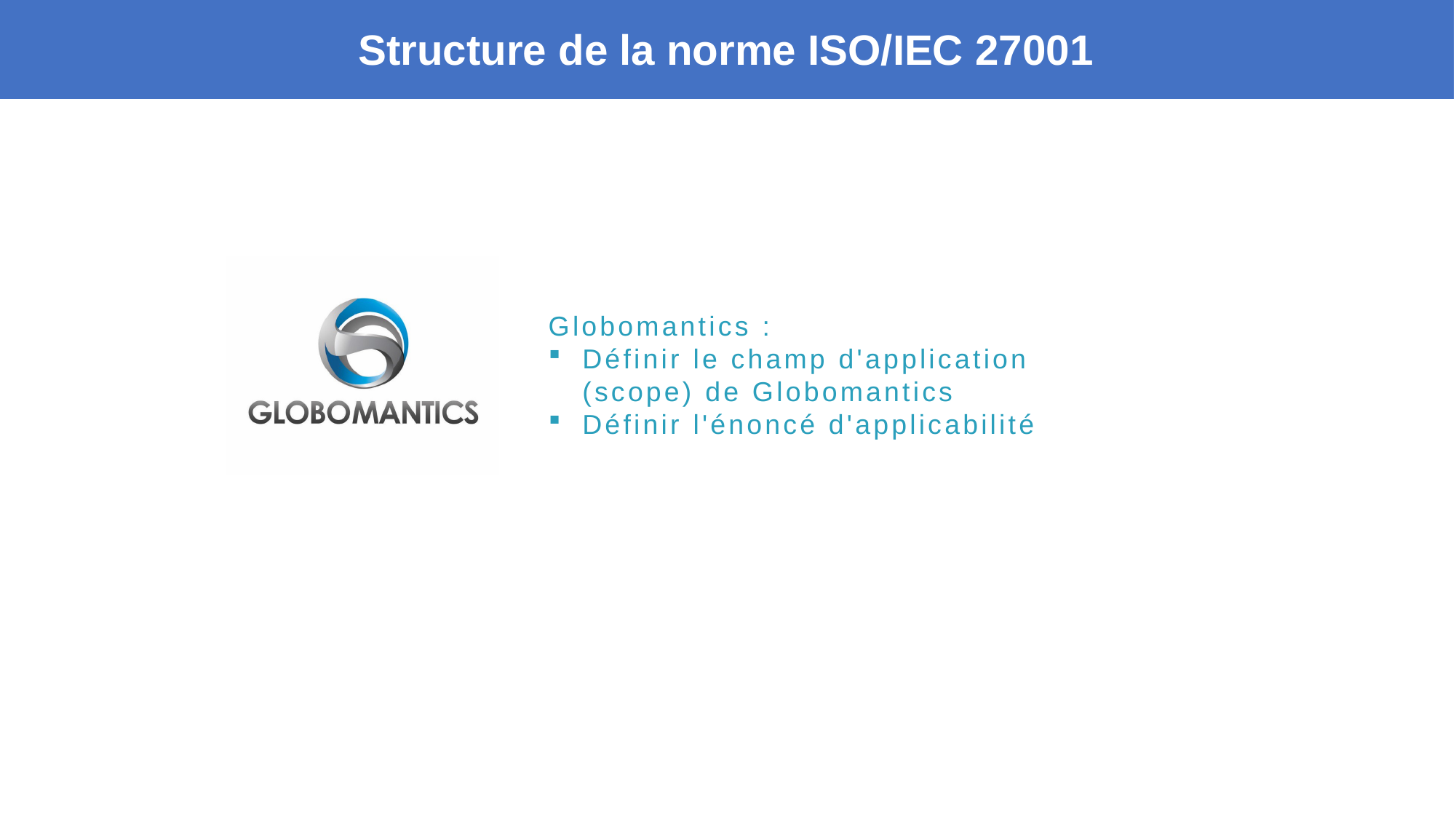

Structure de la norme ISO/IEC 27001

Demo
Globomantics :
Définir le champ d'application (scope) de Globomantics
Définir l'énoncé d'applicabilité